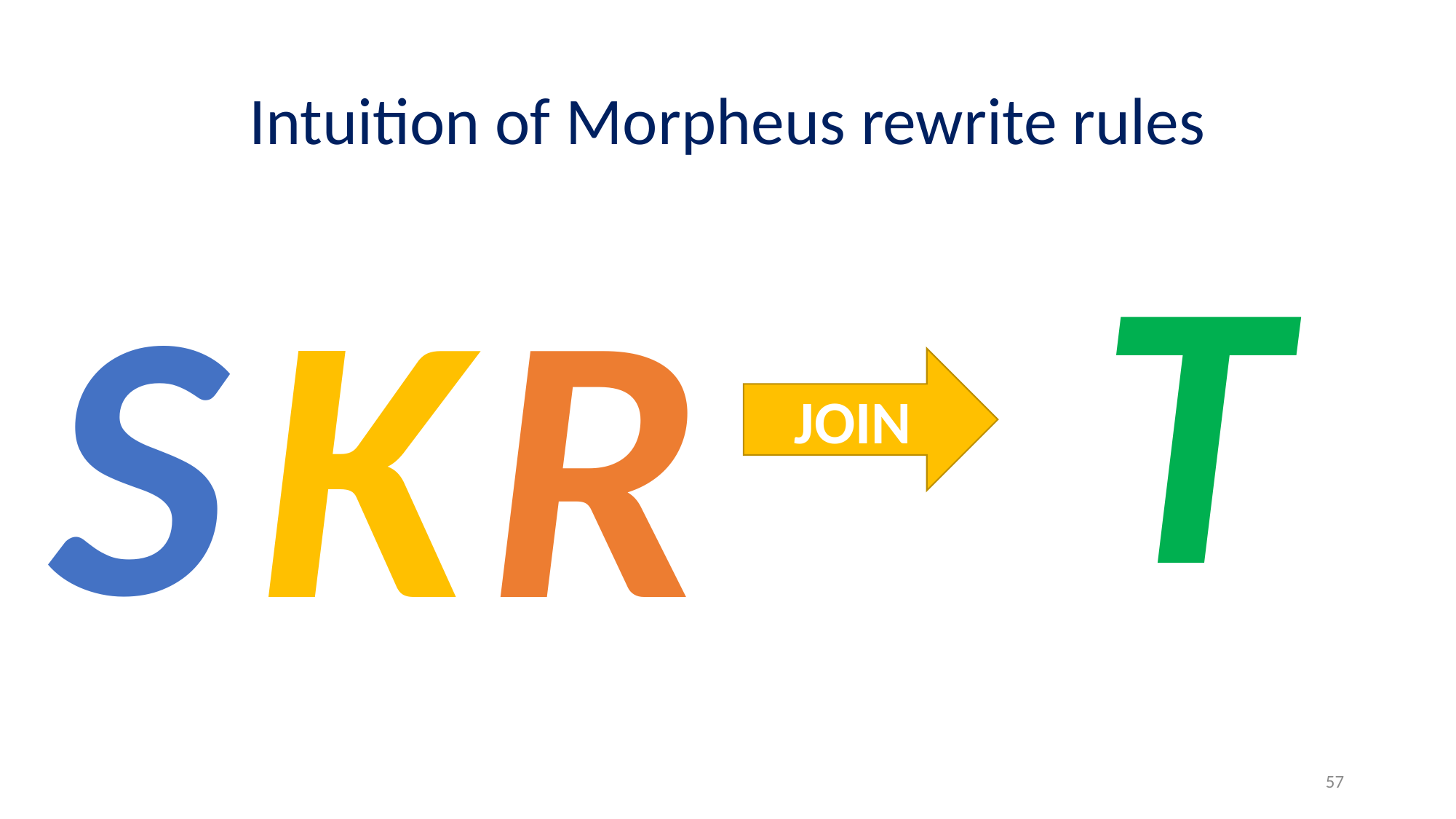

# Intuition of Morpheus rewrite rules
T
S
K
R
JOIN
57